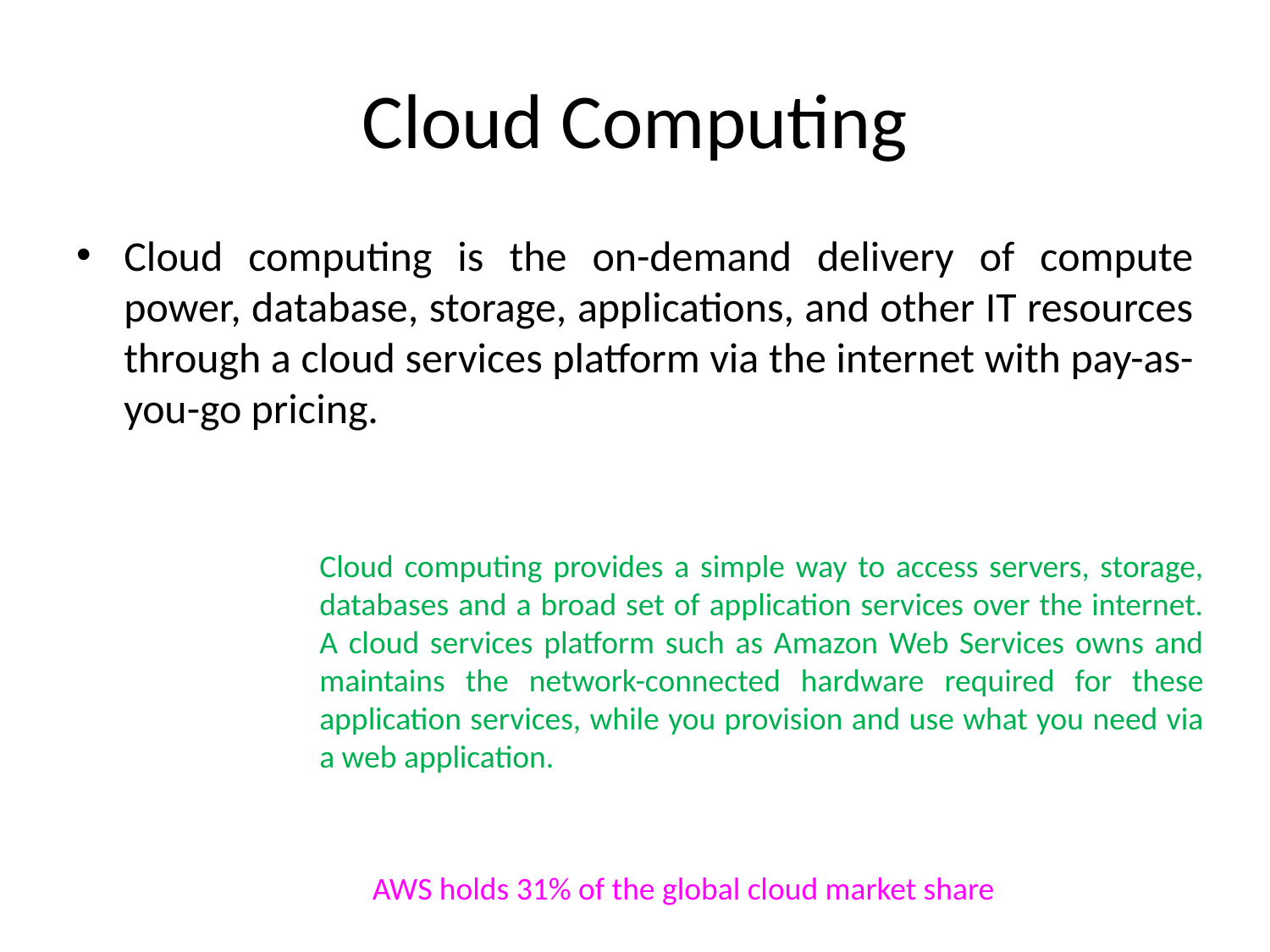

# Cloud Computing
Cloud computing is the on-demand delivery of compute power, database, storage, applications, and other IT resources through a cloud services platform via the internet with pay-as-you-go pricing.

Cloud computing provides a simple way to access servers, storage, databases and a broad set of application services over the internet. A cloud services platform such as Amazon Web Services owns and maintains the network-connected hardware required for these application services, while you provision and use what you need via a web application.
AWS holds 31% of the global cloud market share